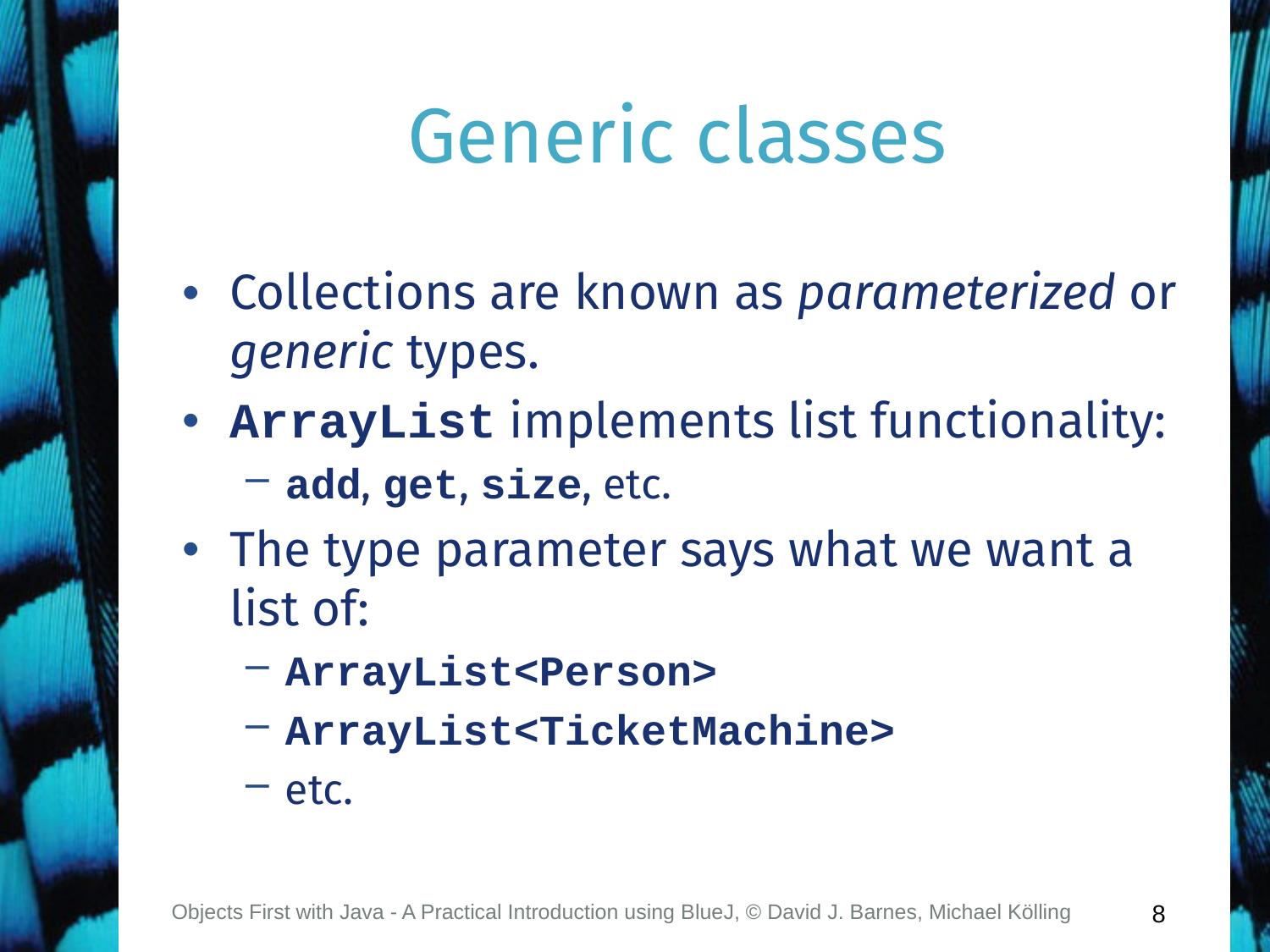

# Generic classes
Collections are known as parameterized or generic types.
ArrayList implements list functionality:
add, get, size, etc.
The type parameter says what we want a list of:
ArrayList<Person>
ArrayList<TicketMachine>
etc.
Objects First with Java - A Practical Introduction using BlueJ, © David J. Barnes, Michael Kölling